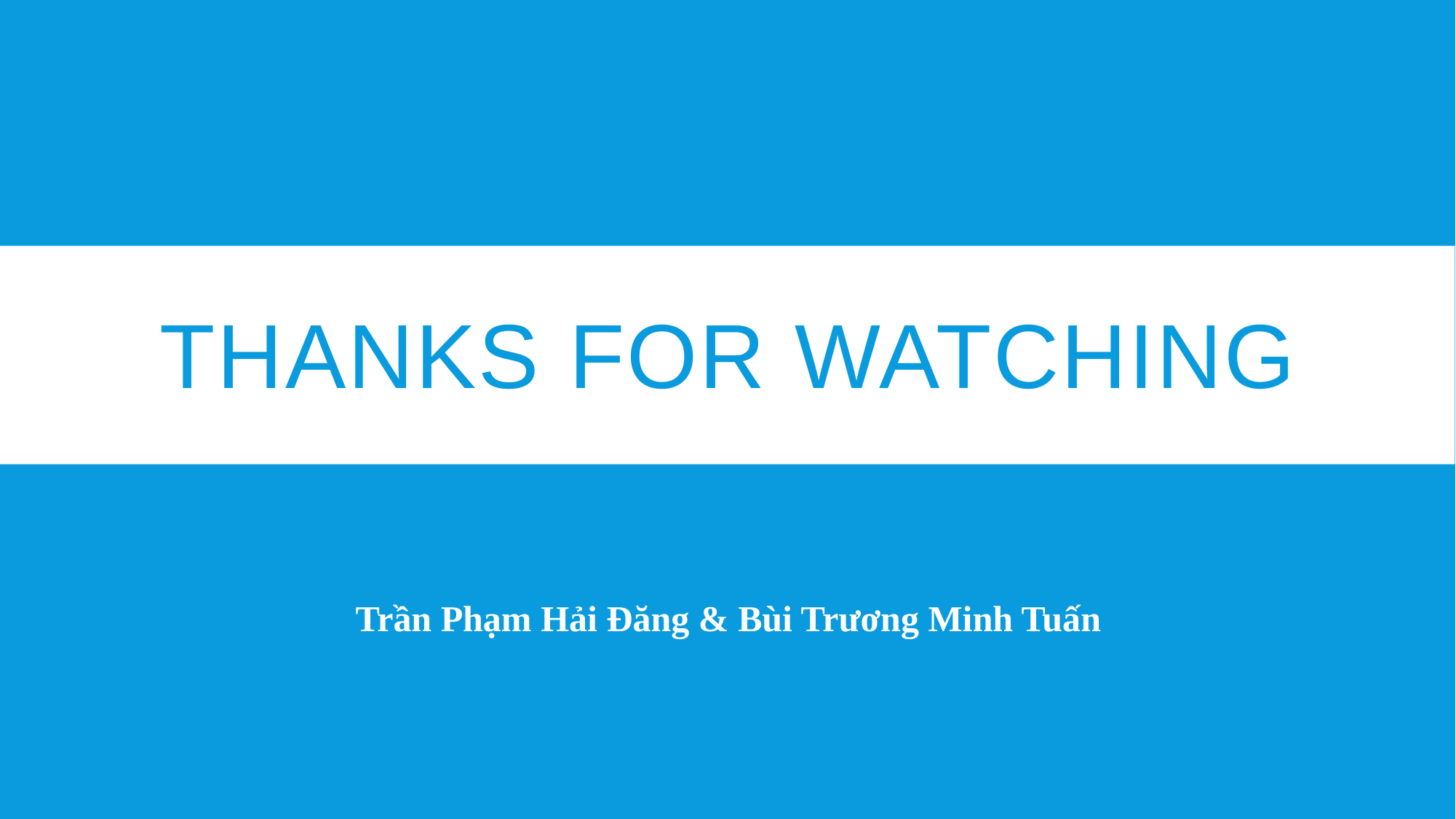

# Thanks for watching
Trần Phạm Hải Đăng & Bùi Trương Minh Tuấn